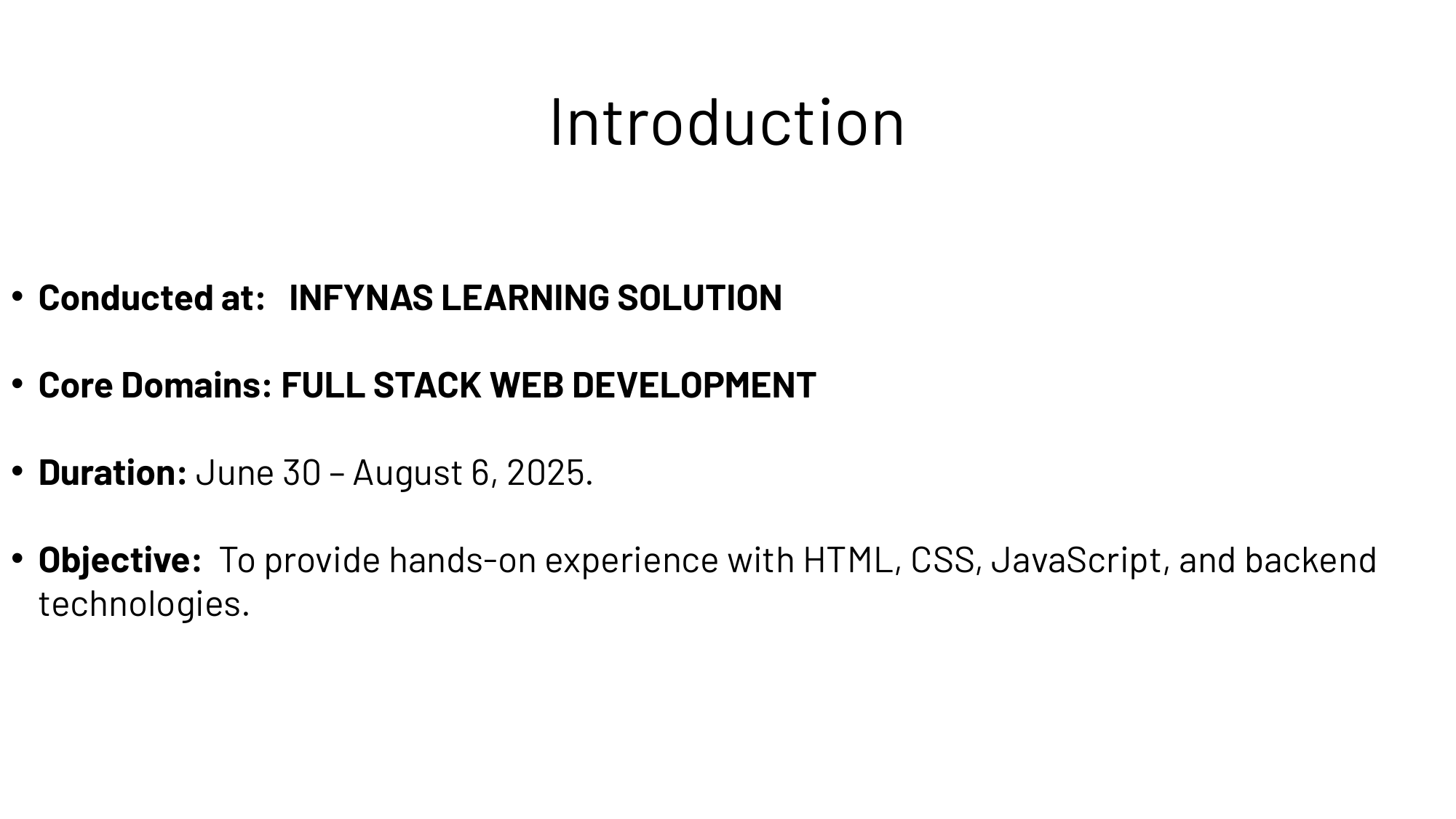

# Introduction
Conducted at:   INFYNAS LEARNING SOLUTION

Core Domains: FULL STACK WEB DEVELOPMENT

Duration: June 30 – August 6, 2025.

Objective:  To provide hands-on experience with HTML, CSS, JavaScript, and backend technologies.